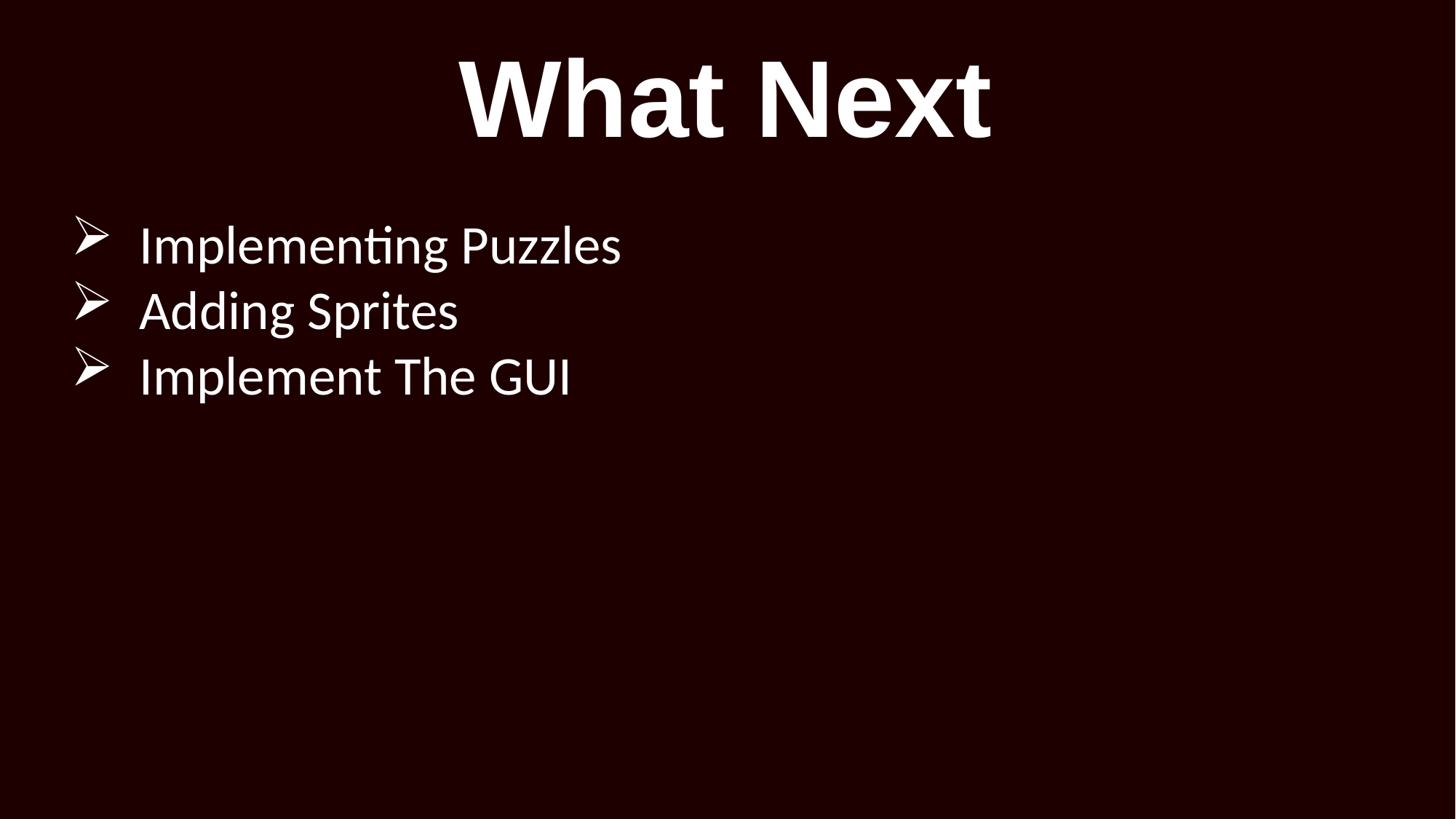

What Next
Implementing Puzzles
Adding Sprites
Implement The GUI